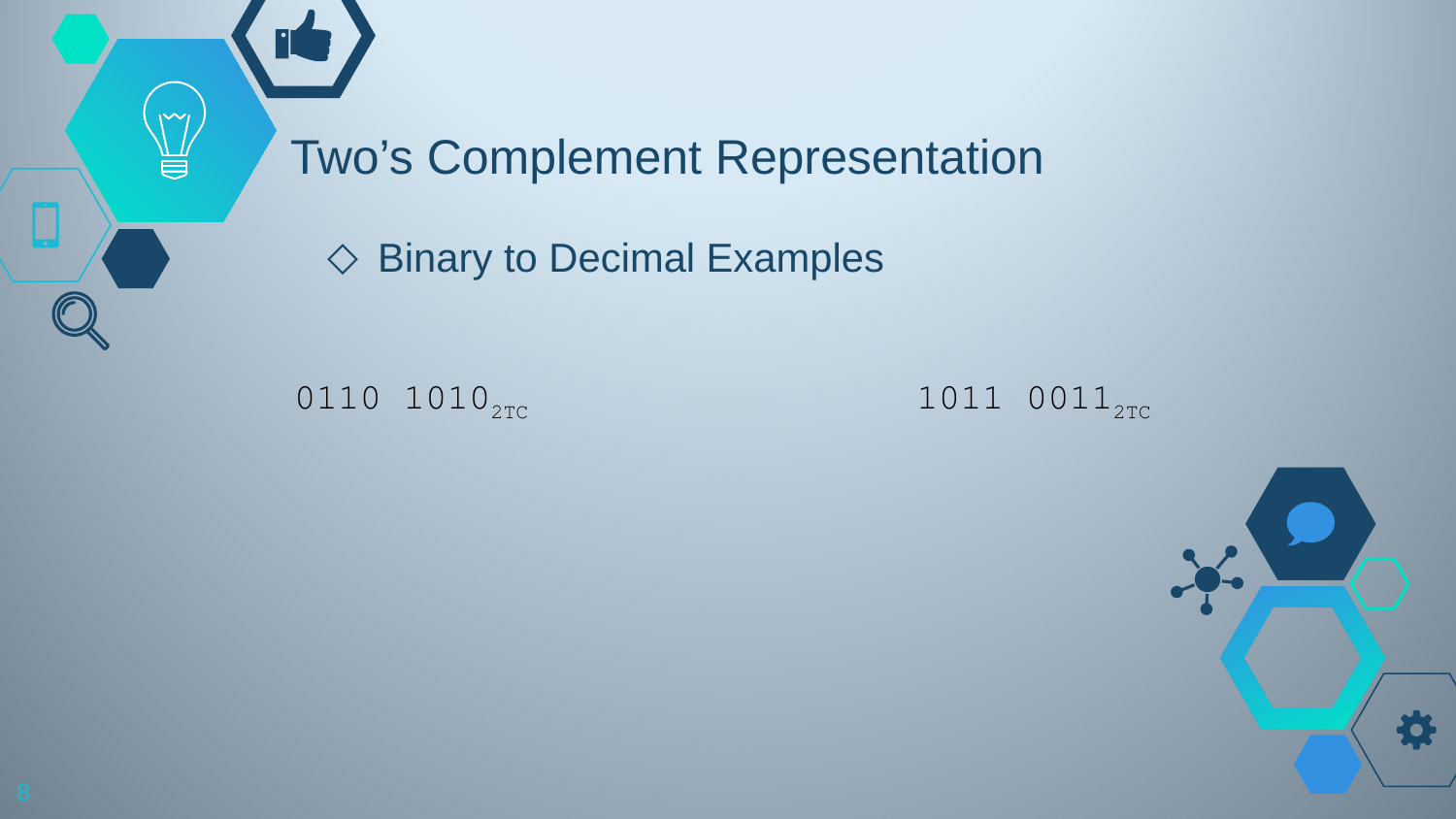

# Two’s Complement Representation
Binary to Decimal Examples
0110 10102TC
1011 00112TC
8